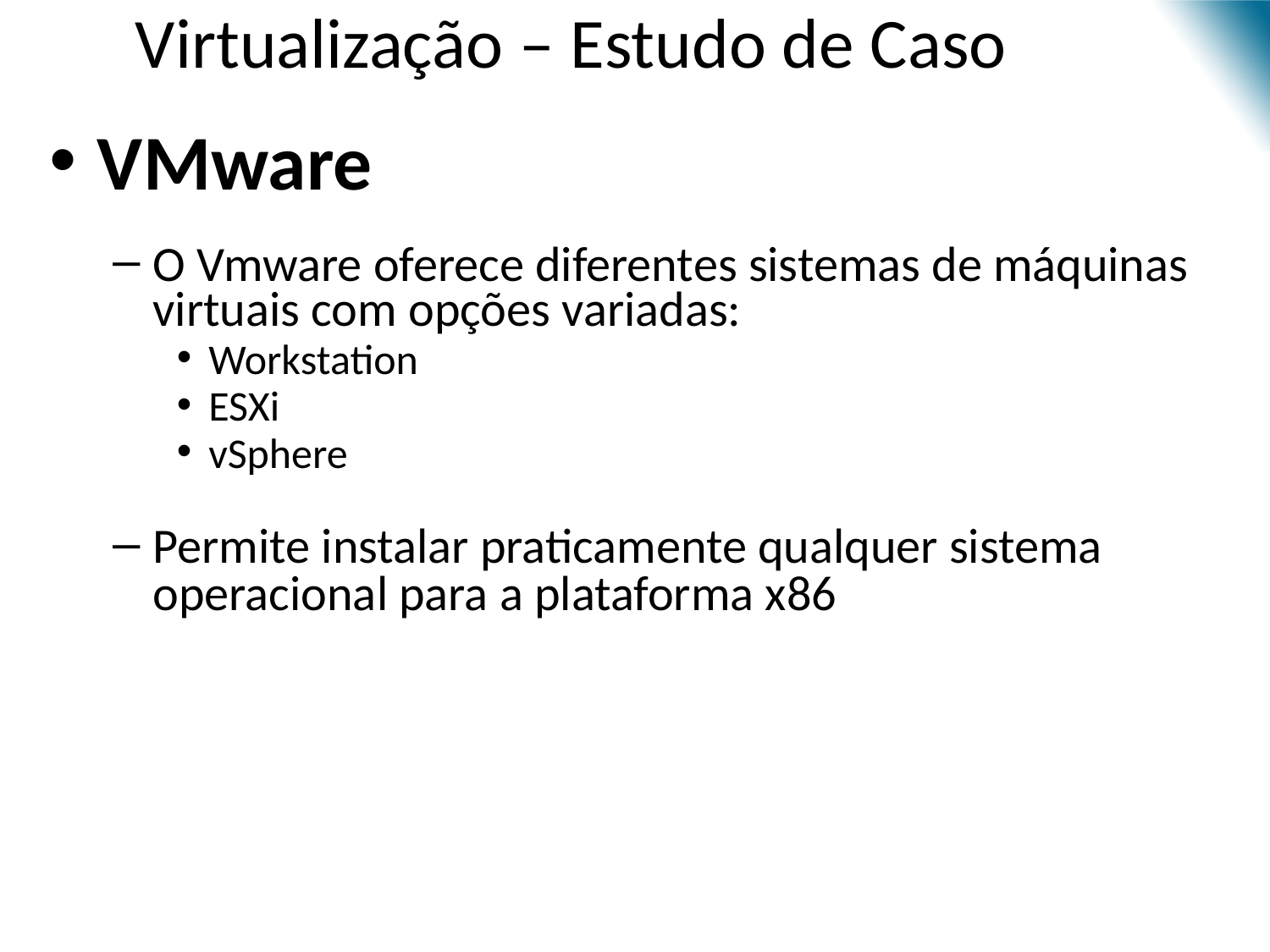

# Virtualização – Estudo de Caso
VMware
O Vmware oferece diferentes sistemas de máquinas virtuais com opções variadas:
Workstation
ESXi
vSphere
Permite instalar praticamente qualquer sistema operacional para a plataforma x86